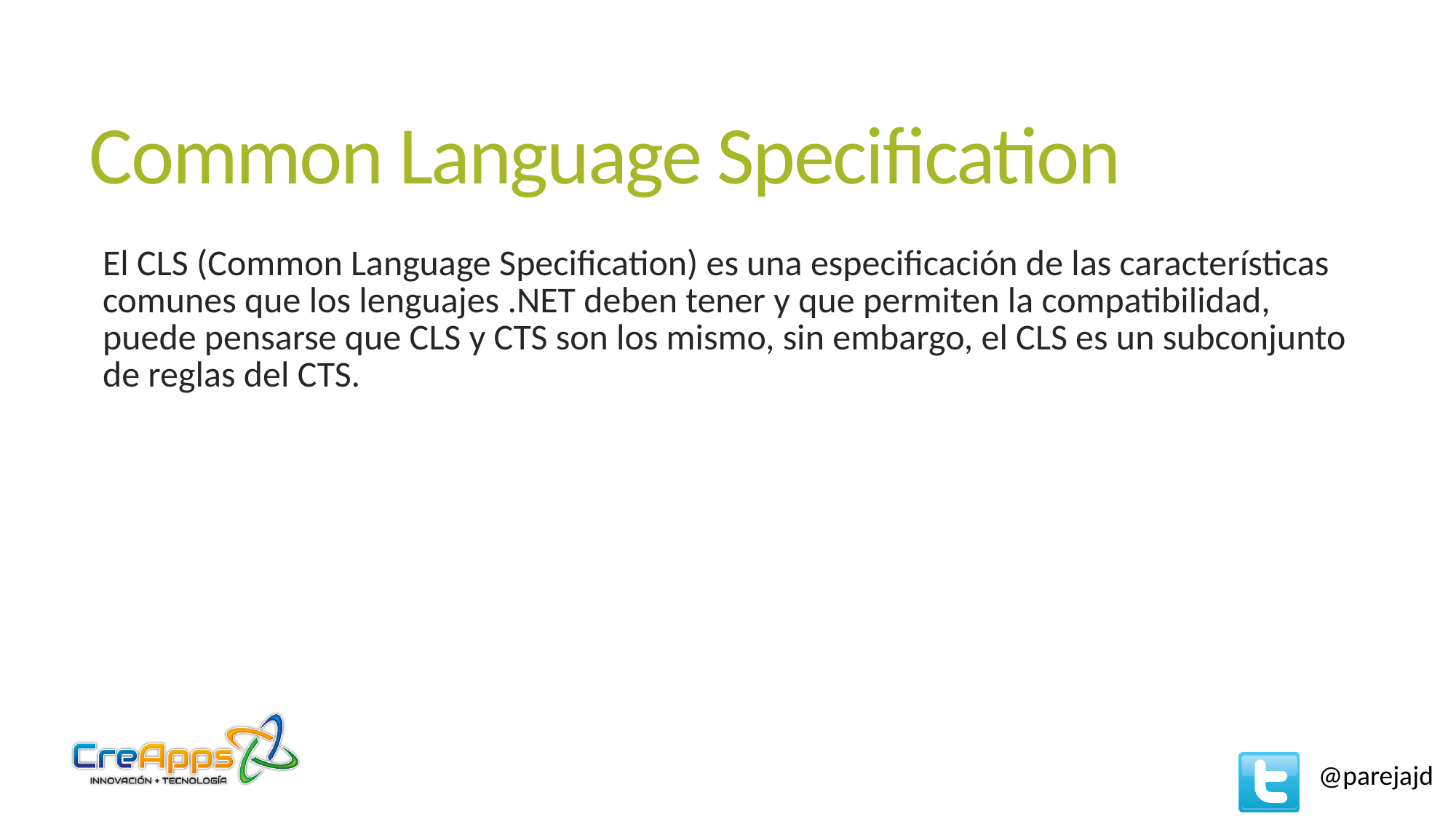

# Common Language Specification
El CLS (Common Language Specification) es una especificación de las características comunes que los lenguajes .NET deben tener y que permiten la compatibilidad, puede pensarse que CLS y CTS son los mismo, sin embargo, el CLS es un subconjunto de reglas del CTS.